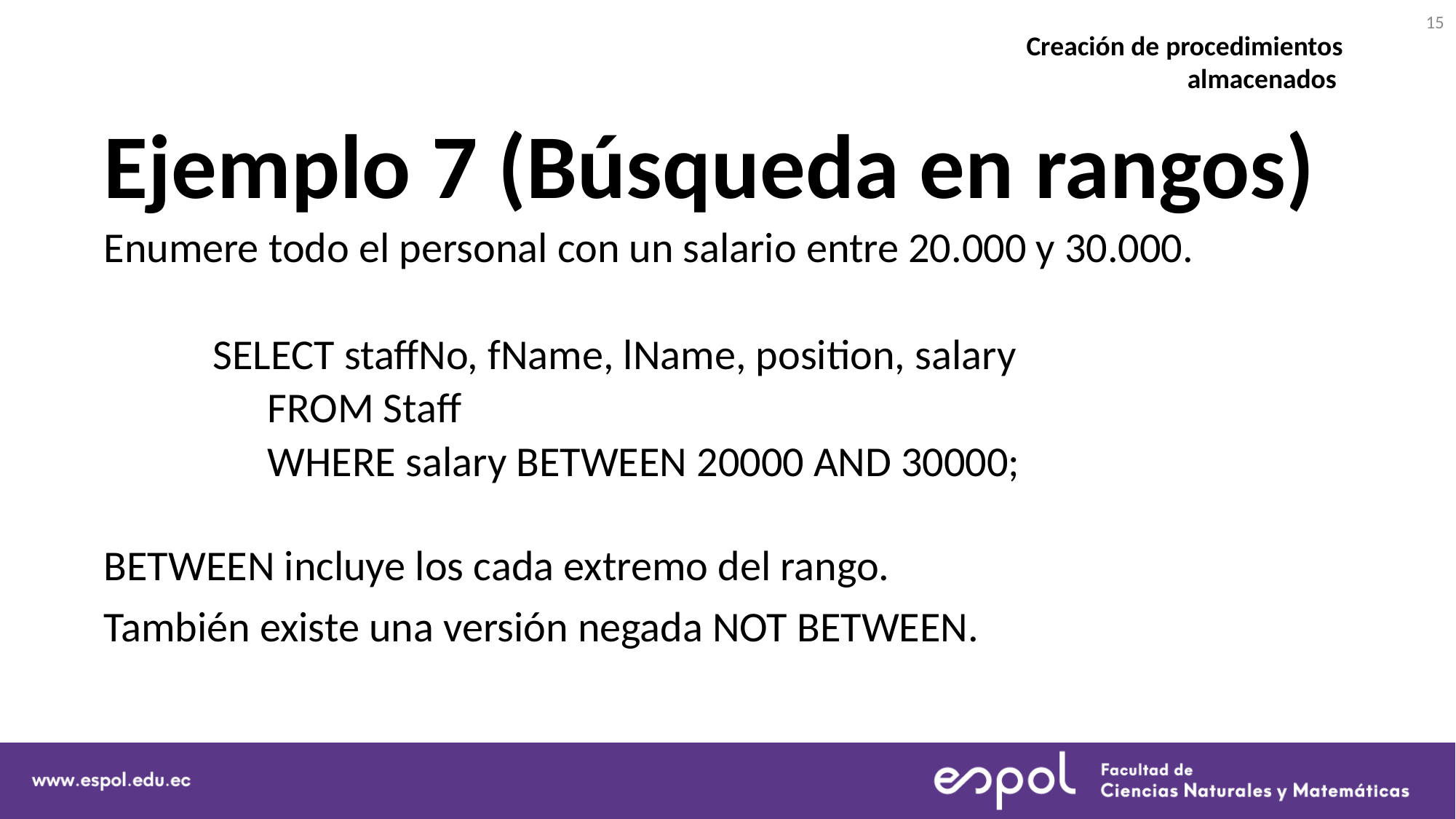

15
Creación de procedimientos almacenados
# Ejemplo 7 (Búsqueda en rangos)
Enumere todo el personal con un salario entre 20.000 y 30.000.

	SELECT staffNo, fName, lName, position, salary
	FROM Staff
	WHERE salary BETWEEN 20000 AND 30000;

BETWEEN incluye los cada extremo del rango.
También existe una versión negada NOT BETWEEN.